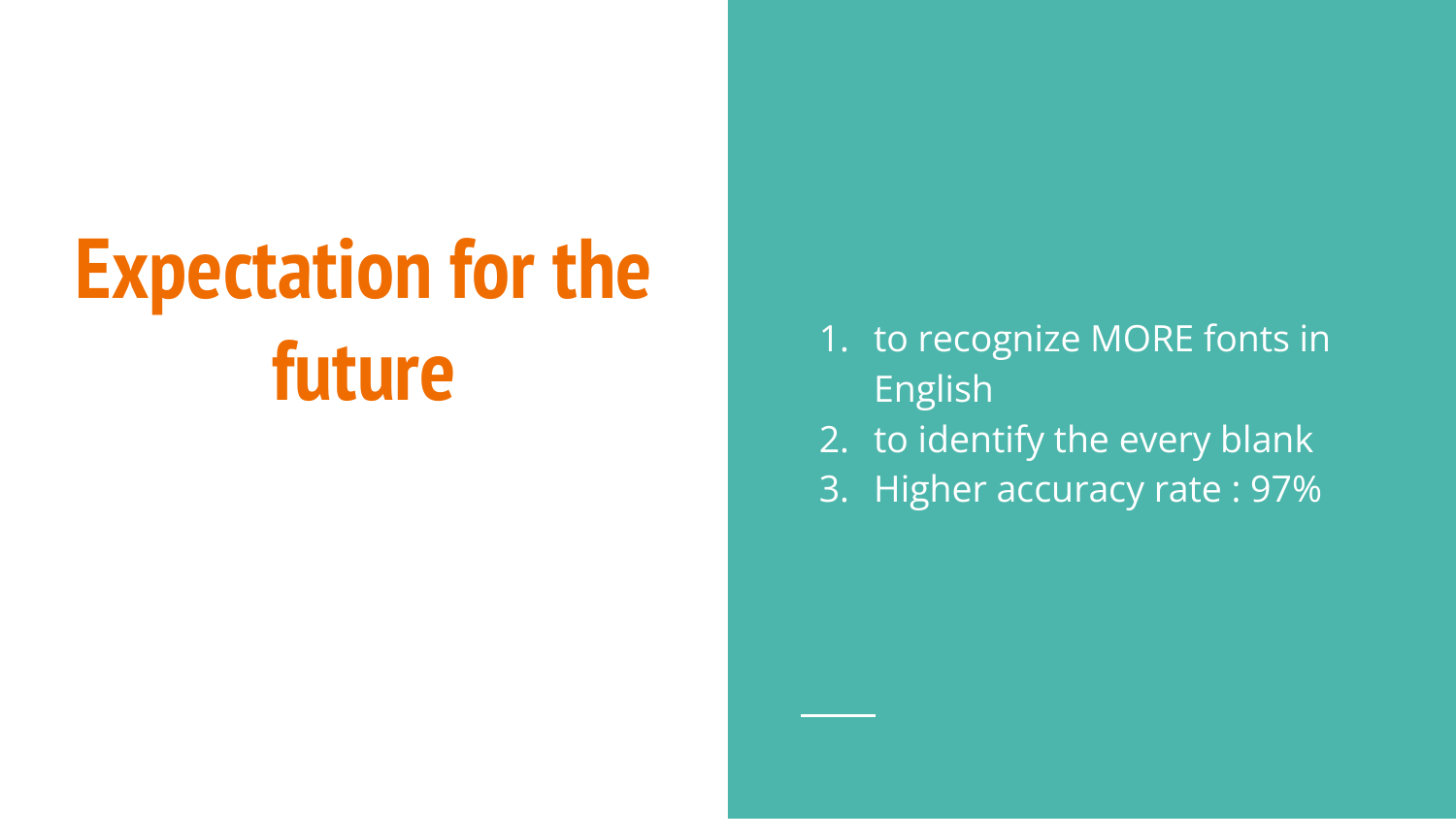

to recognize MORE fonts in English
to identify the every blank
Higher accuracy rate : 97%
# Expectation for the future